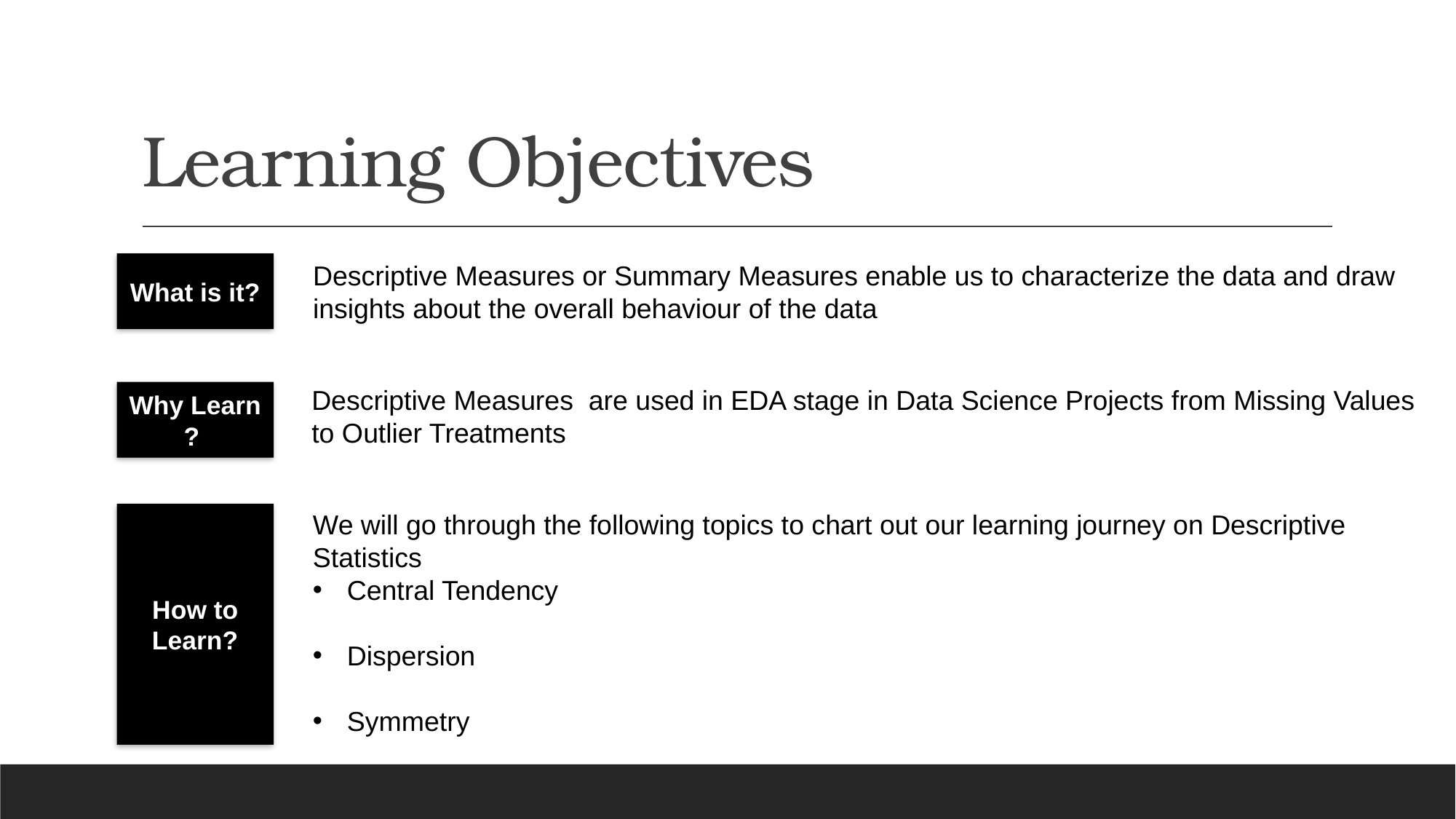

# Learning Objectives
What is it?
Descriptive Measures or Summary Measures enable us to characterize the data and draw insights about the overall behaviour of the data
Descriptive Measures  are used in EDA stage in Data Science Projects from Missing Values to Outlier Treatments
Why Learn ?
We will go through the following topics to chart out our learning journey on Descriptive Statistics
Central Tendency

Dispersion

Symmetry
How to Learn?